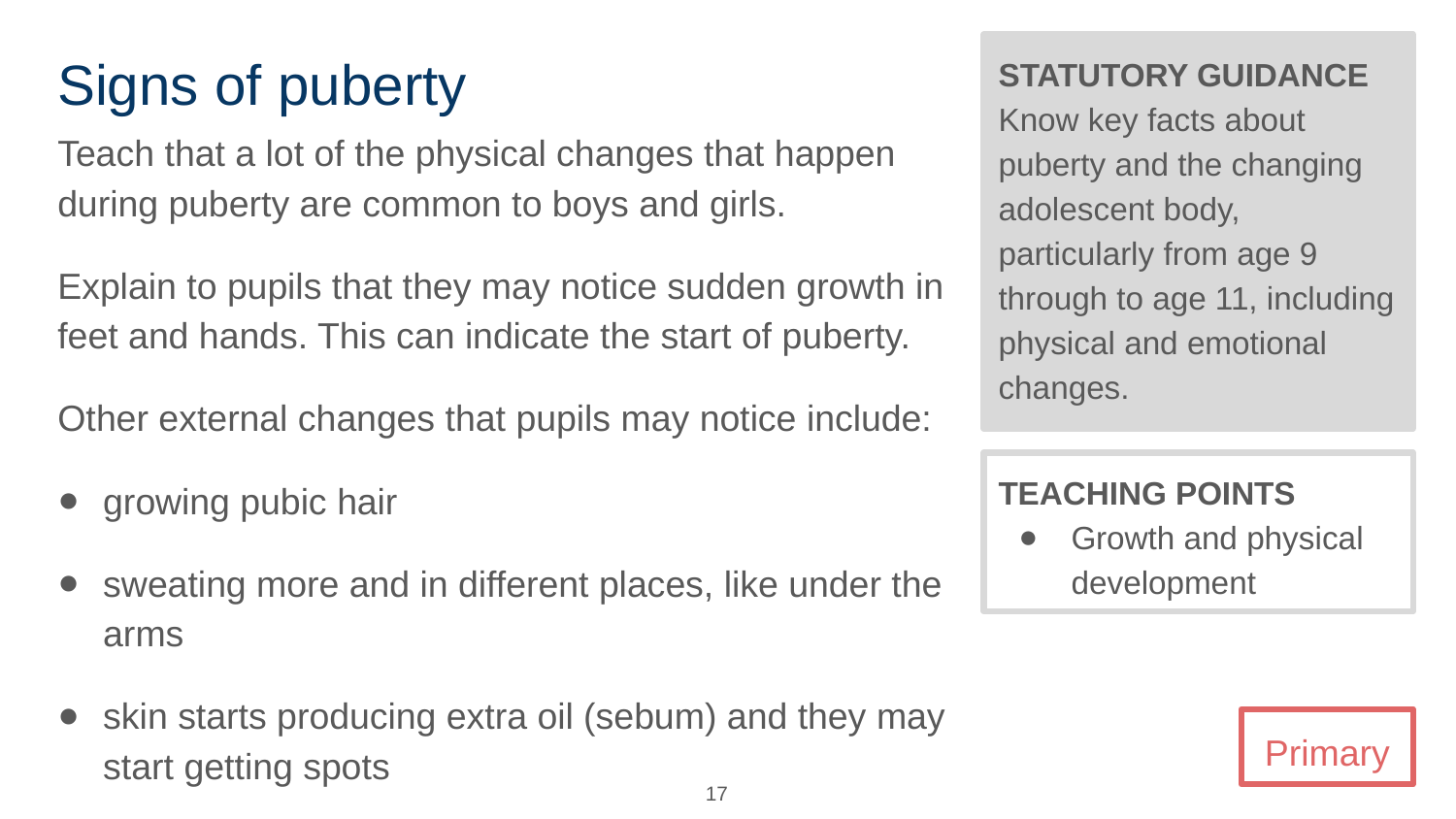

# Signs of puberty

STATUTORY GUIDANCE
Know key facts about puberty and the changing adolescent body, particularly from age 9 through to age 11, including physical and emotional changes.

Teach that a lot of the physical changes that happen during puberty are common to boys and girls.
Explain to pupils that they may notice sudden growth in feet and hands. This can indicate the start of puberty.
Other external changes that pupils may notice include:
growing pubic hair
sweating more and in different places, like under the arms
skin starts producing extra oil (sebum) and they may start getting spots

TEACHING POINTS
Growth and physical development

Primary
17